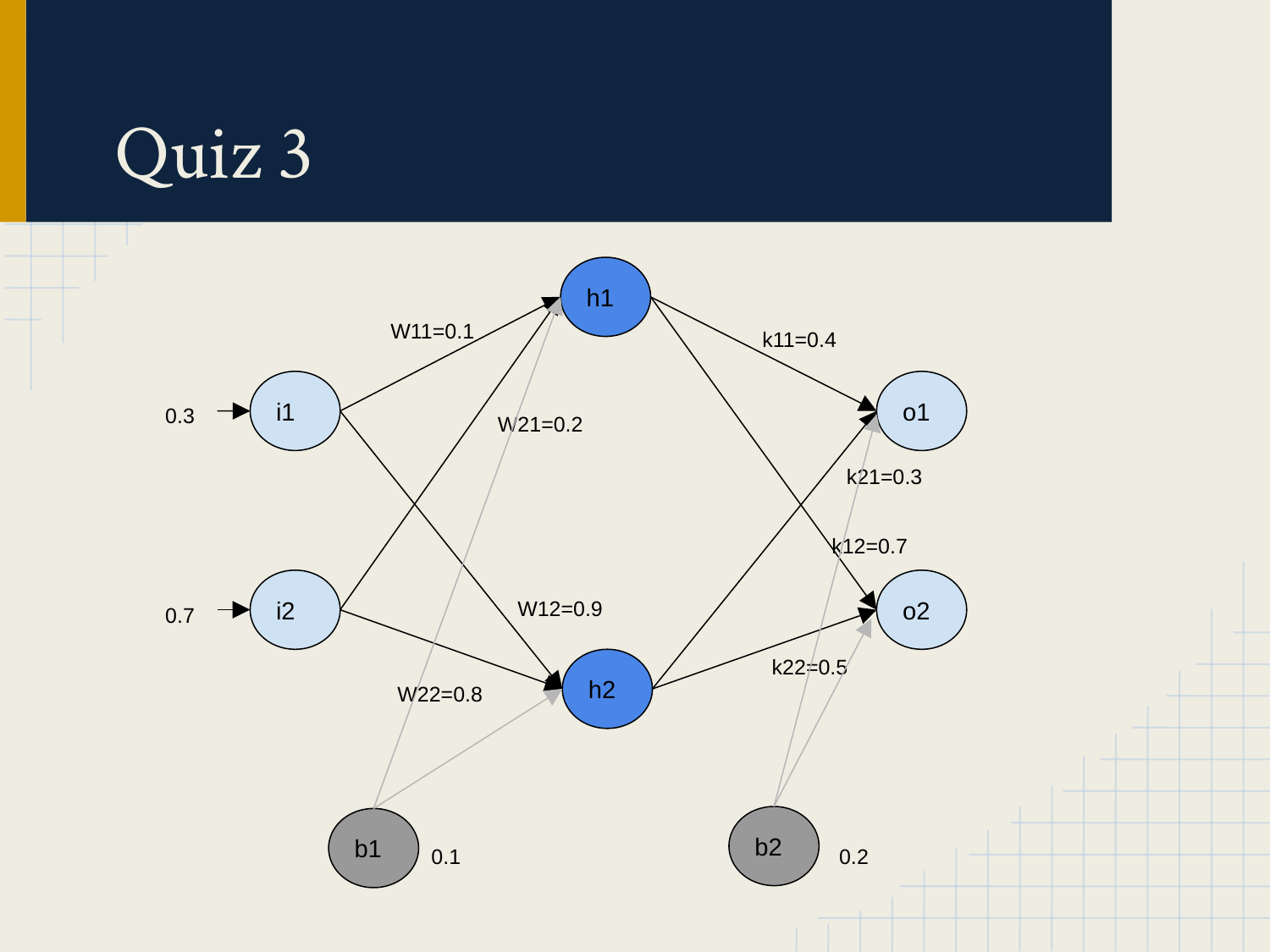

# Quiz 3
h1
W11=0.1
k11=0.4
i1
o1
0.3
W21=0.2
k21=0.3
k12=0.7
i2
o2
W12=0.9
0.7
k22=0.5
h2
W22=0.8
b2
b1
0.1
0.2